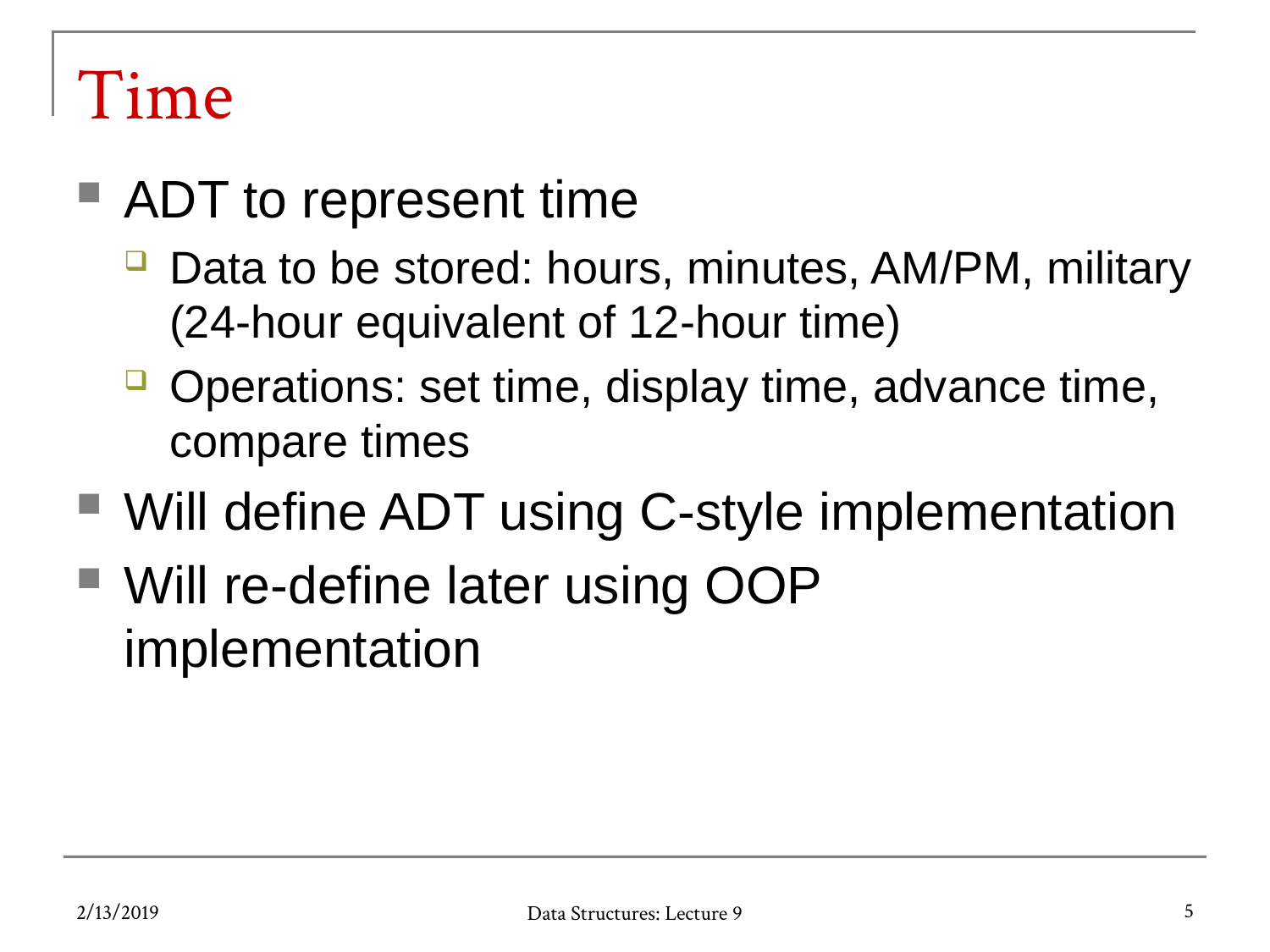

# Time
ADT to represent time
Data to be stored: hours, minutes, AM/PM, military (24-hour equivalent of 12-hour time)
Operations: set time, display time, advance time, compare times
Will define ADT using C-style implementation
Will re-define later using OOP implementation
2/13/2019
5
Data Structures: Lecture 9